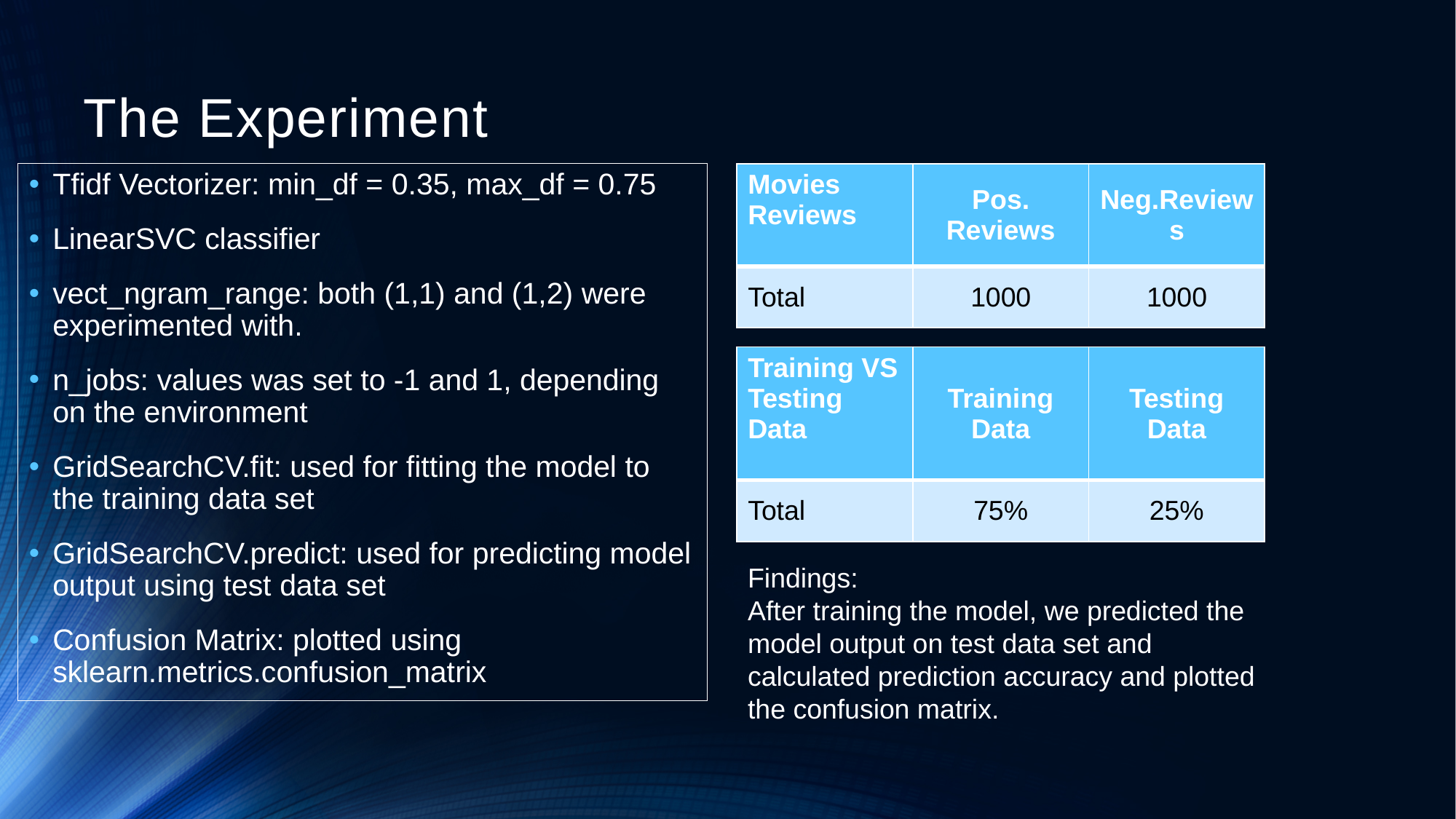

# The Experiment
Tfidf Vectorizer: min_df = 0.35, max_df = 0.75
LinearSVC classifier
vect_ngram_range: both (1,1) and (1,2) were experimented with.
n_jobs: values was set to -1 and 1, depending on the environment
GridSearchCV.fit: used for fitting the model to the training data set
GridSearchCV.predict: used for predicting model output using test data set
Confusion Matrix: plotted using sklearn.metrics.confusion_matrix
| Movies Reviews | Pos. Reviews | Neg.Reviews |
| --- | --- | --- |
| Total | 1000 | 1000 |
| Training VS Testing Data | Training Data | Testing Data |
| --- | --- | --- |
| Total | 75% | 25% |
Findings:
After training the model, we predicted the model output on test data set and calculated prediction accuracy and plotted the confusion matrix.